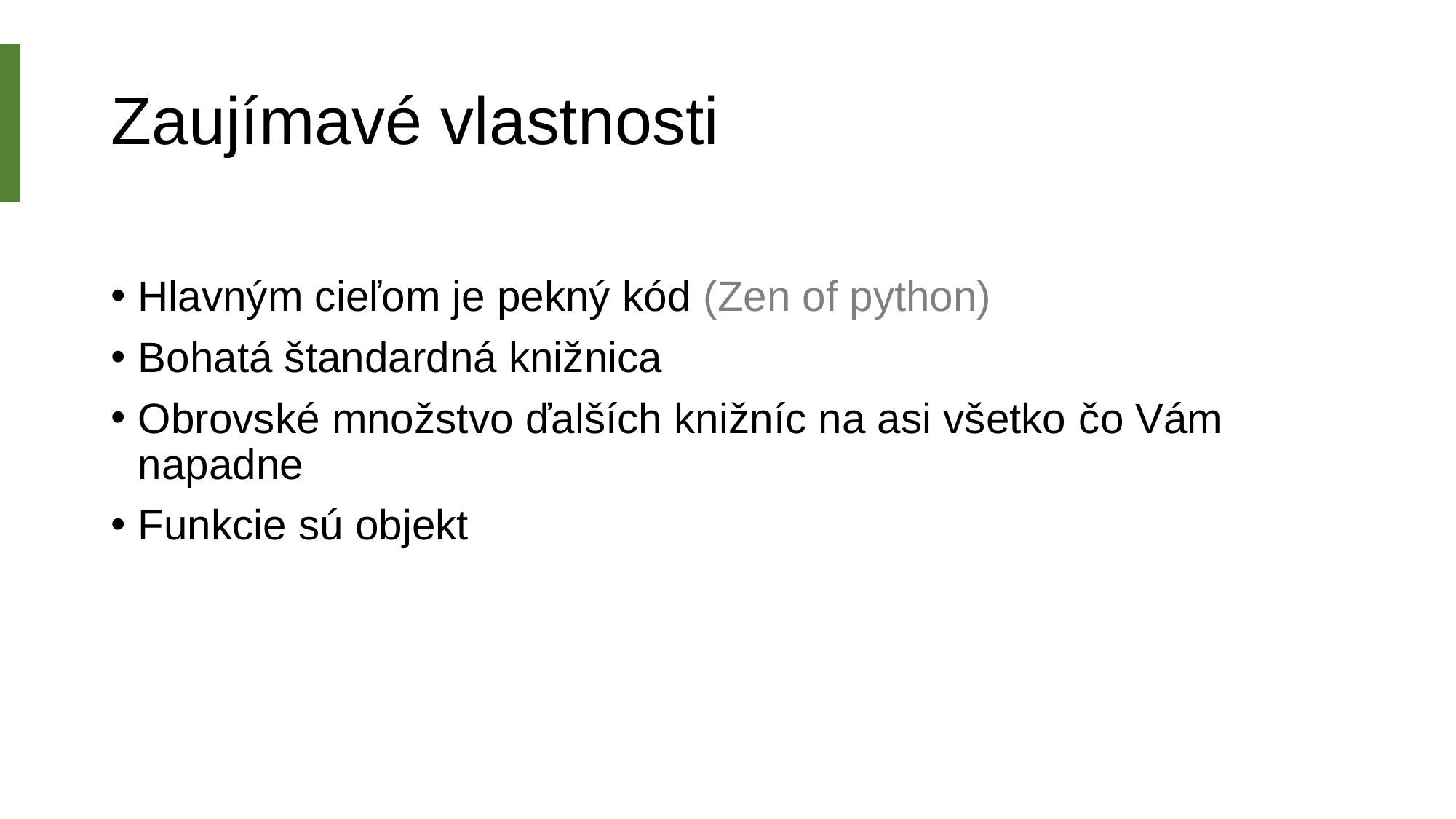

# Zaujímavé vlastnosti
Hlavným cieľom je pekný kód (Zen of python)
Bohatá štandardná knižnica
Obrovské množstvo ďalších knižníc na asi všetko čo Vám napadne
Funkcie sú objekt